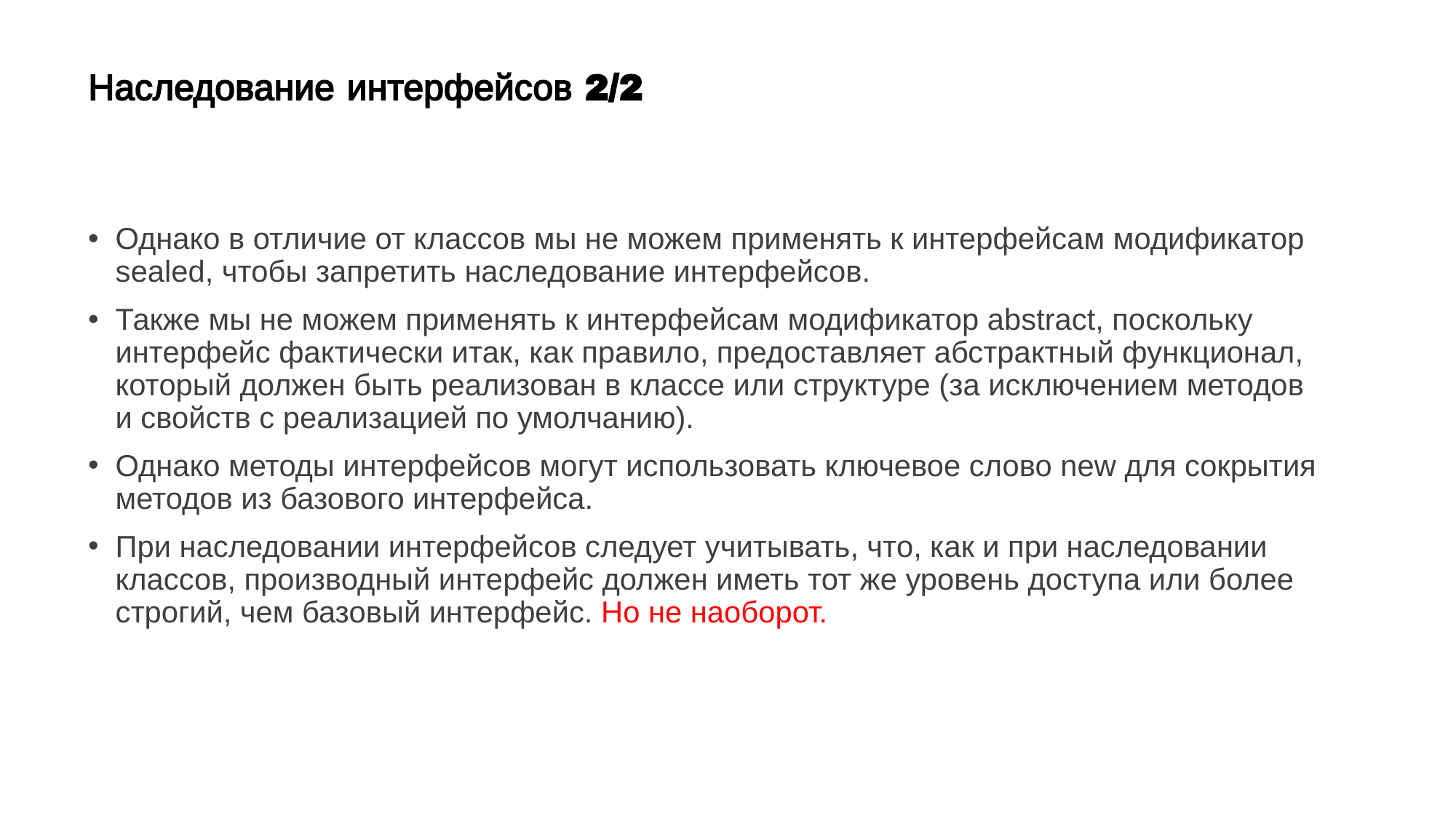

# Наследование интерфейсов 2/2
Однако в отличие от классов мы не можем применять к интерфейсам модификатор sealed, чтобы запретить наследование интерфейсов.
Также мы не можем применять к интерфейсам модификатор abstract, поскольку интерфейс фактически итак, как правило, предоставляет абстрактный функционал, который должен быть реализован в классе или структуре (за исключением методов и свойств с реализацией по умолчанию).
Однако методы интерфейсов могут использовать ключевое слово new для сокрытия методов из базового интерфейса.
При наследовании интерфейсов следует учитывать, что, как и при наследовании классов, производный интерфейс должен иметь тот же уровень доступа или более строгий, чем базовый интерфейс. Но не наоборот.